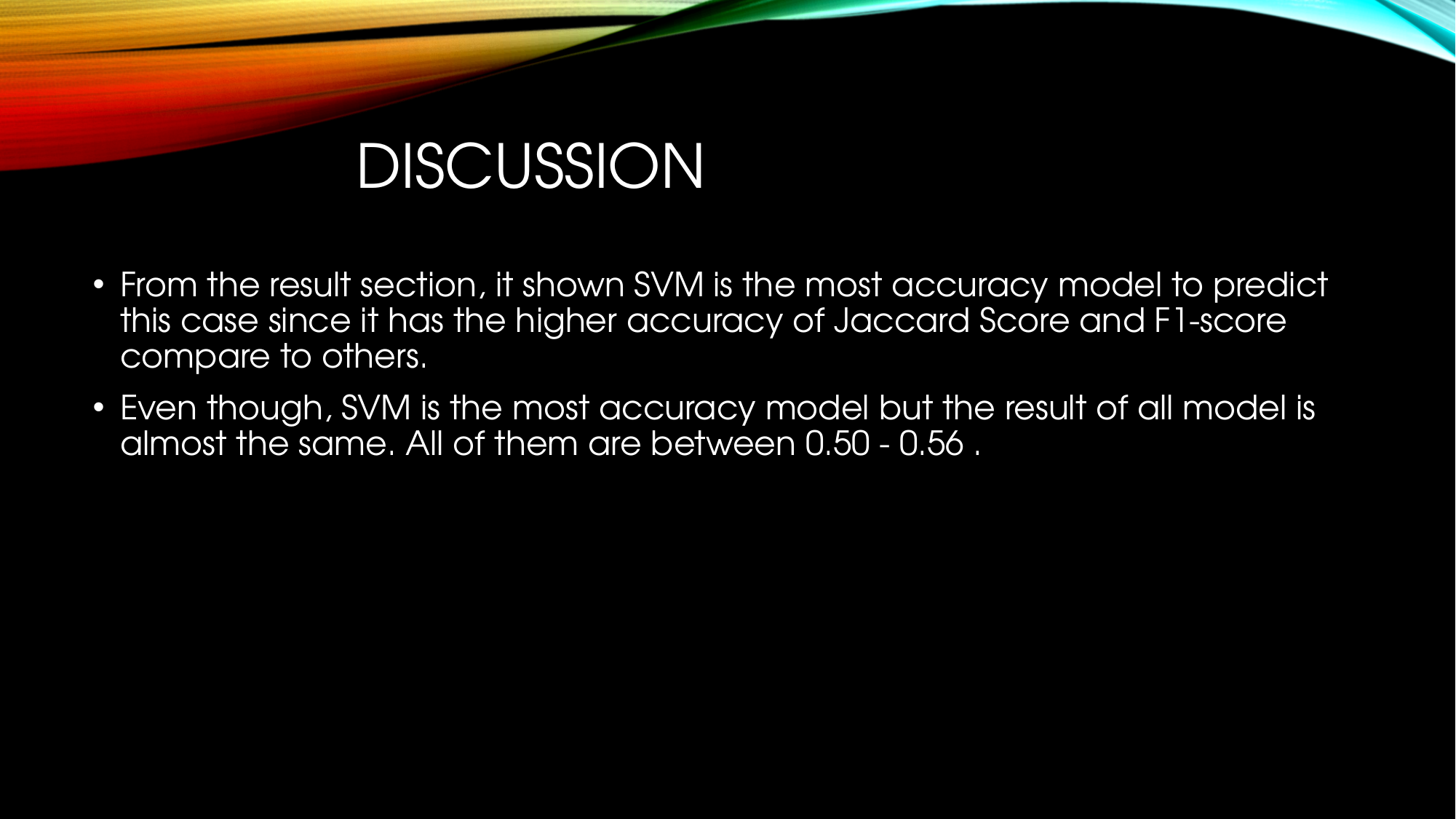

# discussion
From the result section, it shown SVM is the most accuracy model to predict this case since it has the higher accuracy of Jaccard Score and F1-score compare to others.
Even though, SVM is the most accuracy model but the result of all model is almost the same. All of them are between 0.50 - 0.56 .